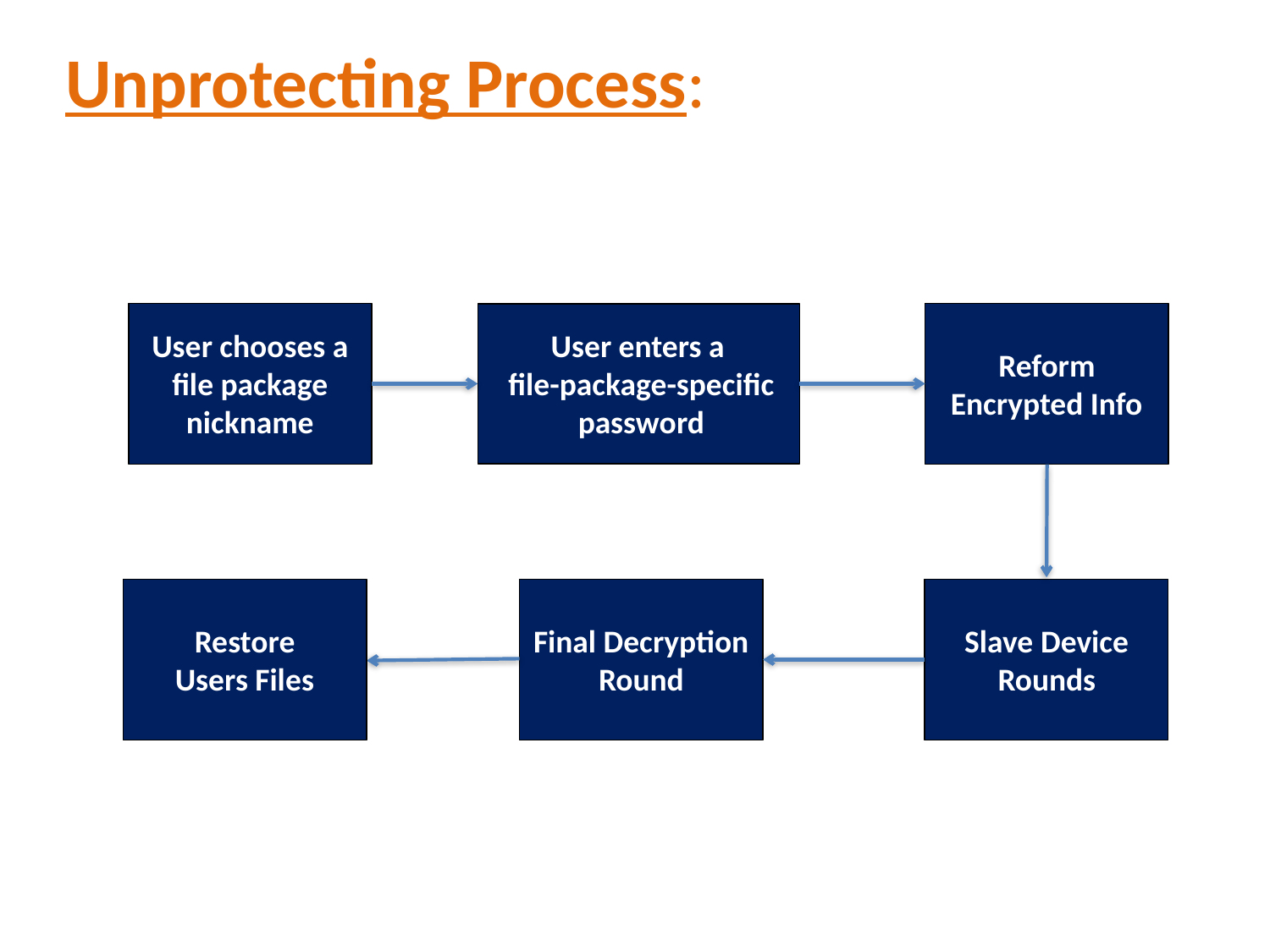

# Unprotecting Process:

Reform
Encrypted Info

User chooses a file package nickname
User enters a
file-package-specific password

Restore
Users Files

Final Decryption Round

Slave Device Rounds